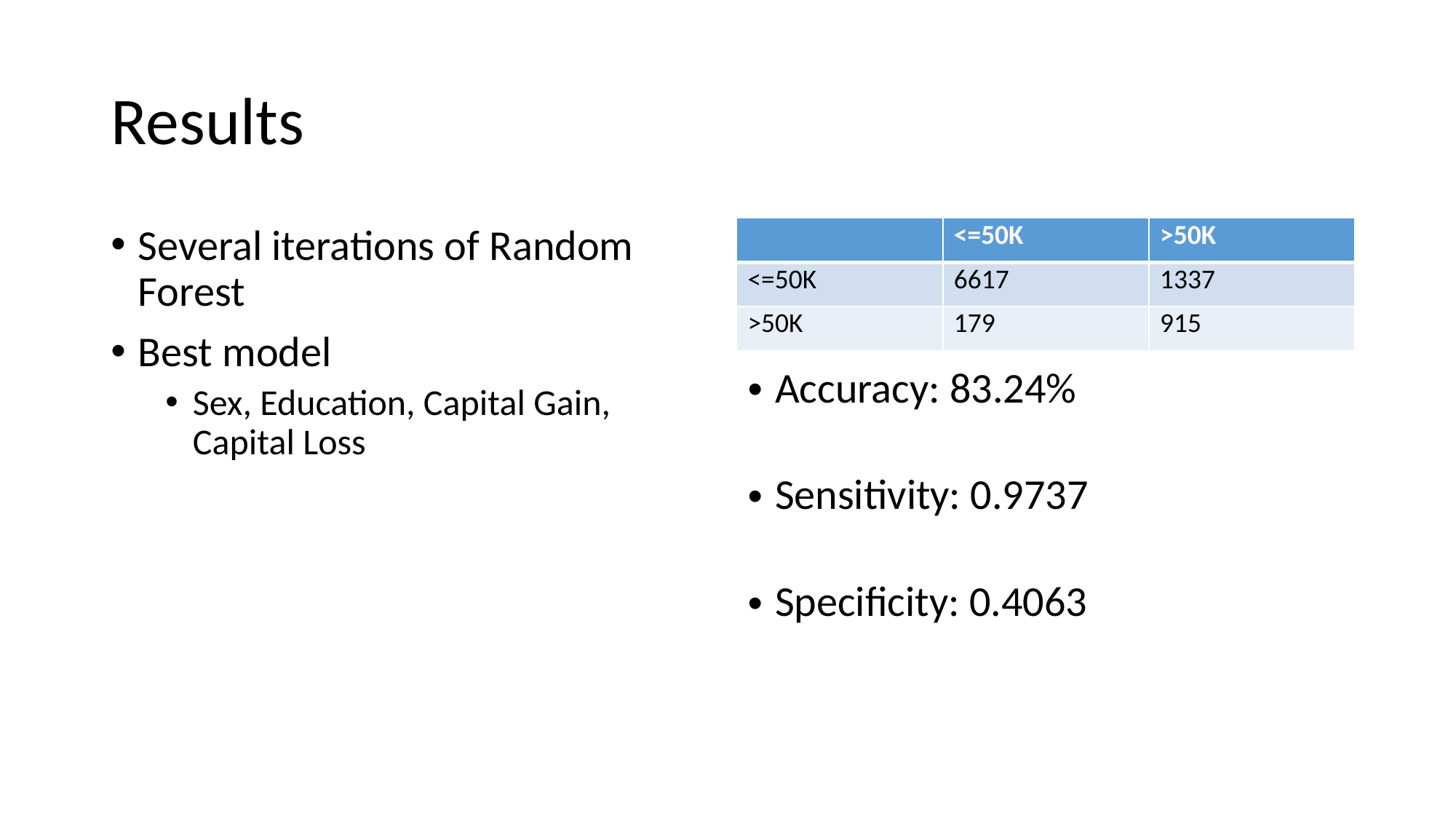

# Results
Several iterations of Random Forest
Best model
Sex, Education, Capital Gain, Capital Loss
|  | <=50K | >50K |
| --- | --- | --- |
| <=50K | 6617 | 1337 |
| >50K | 179 | 915 |
Accuracy: 83.24%

Sensitivity: 0.9737

Specificity: 0.4063